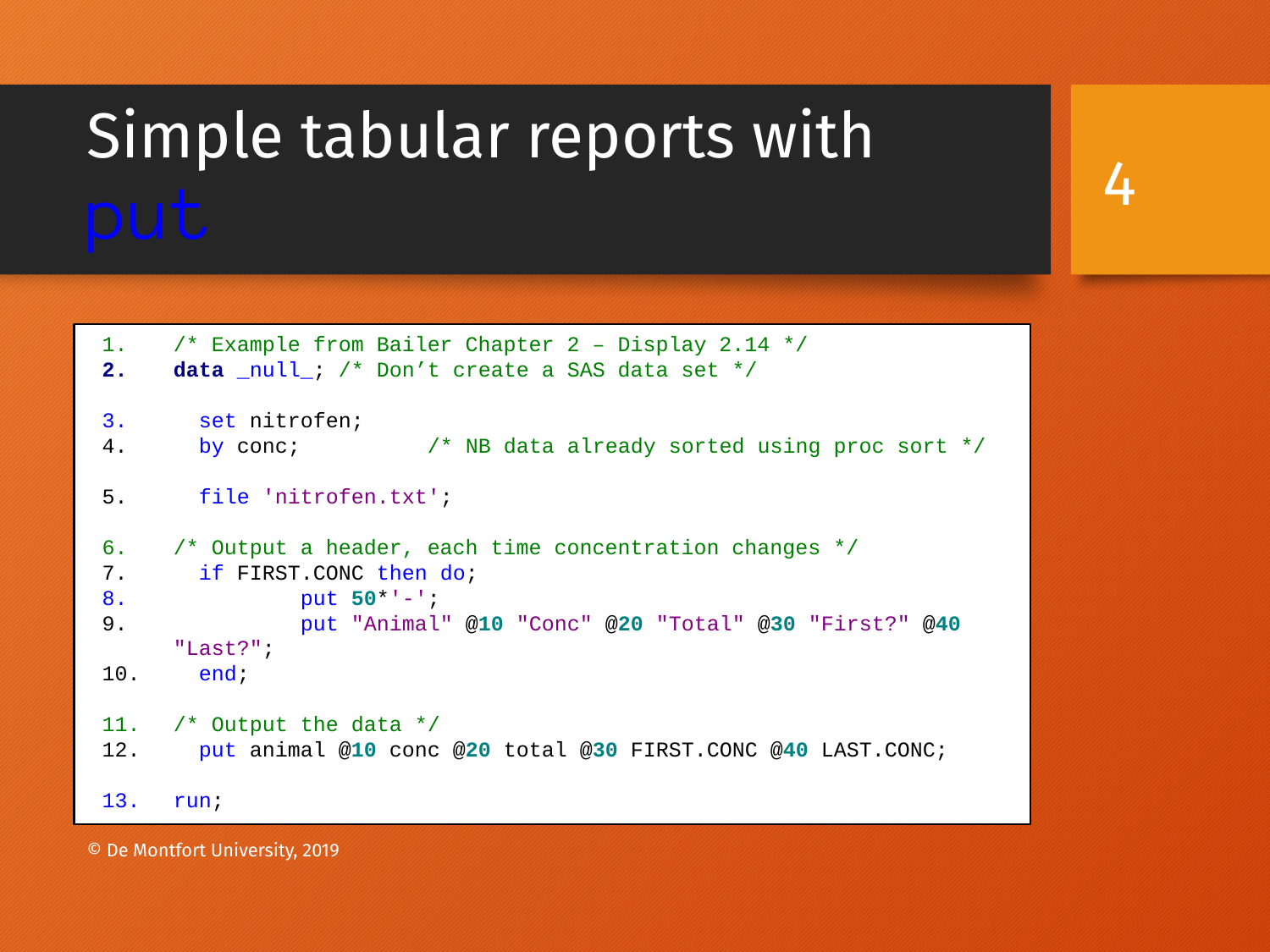

# Simple tabular reports with put
4
/* Example from Bailer Chapter 2 – Display 2.14 */
data _null_; /* Don’t create a SAS data set */

  set nitrofen;
  by conc;	/* NB data already sorted using proc sort */

  file 'nitrofen.txt';

/* Output a header, each time concentration changes */
  if FIRST.CONC then do;
	put 50*'-';
	put "Animal" @10 "Conc" @20 "Total" @30 "First?" @40 "Last?";
  end;

/* Output the data */
  put animal @10 conc @20 total @30 FIRST.CONC @40 LAST.CONC;

run;
© De Montfort University, 2019